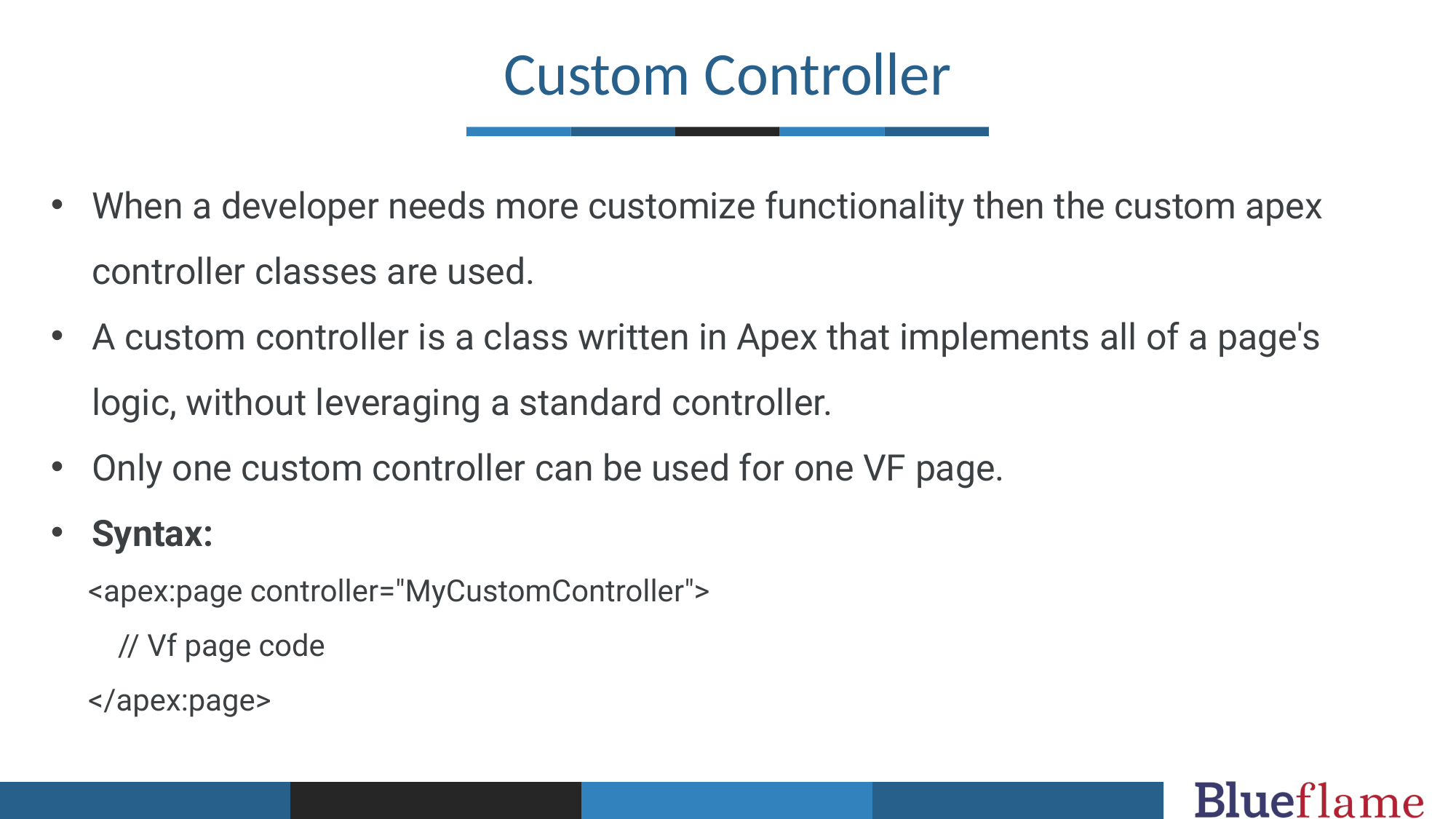

Custom Controller
When a developer needs more customize functionality then the custom apex controller classes are used.
A custom controller is a class written in Apex that implements all of a page's logic, without leveraging a standard controller.
Only one custom controller can be used for one VF page.
Syntax:
     <apex:page controller="MyCustomController">
         // Vf page code
     </apex:page>